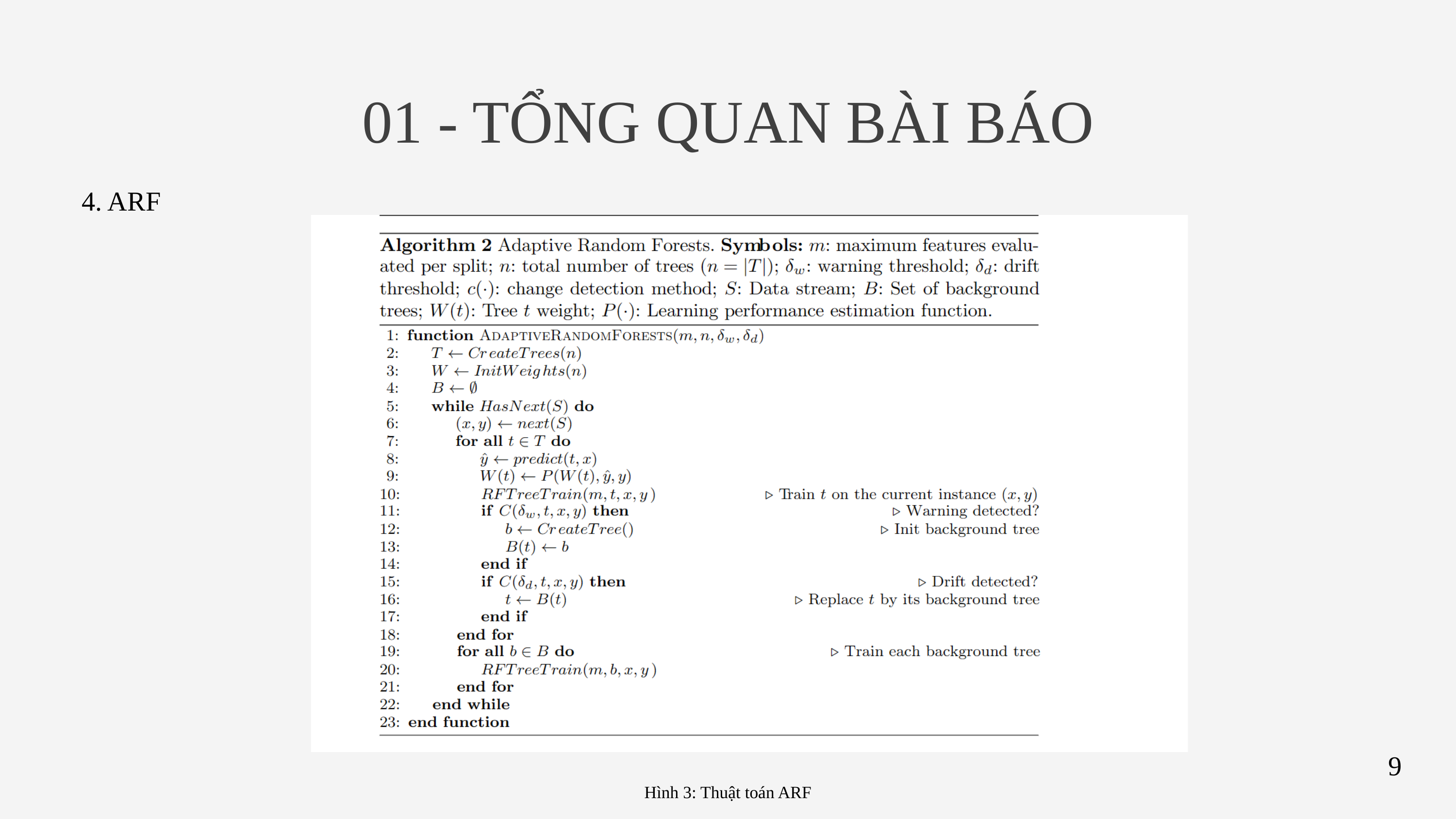

01 - TỔNG QUAN BÀI BÁO
4. ARF

9
Hình 3: Thuật toán ARF